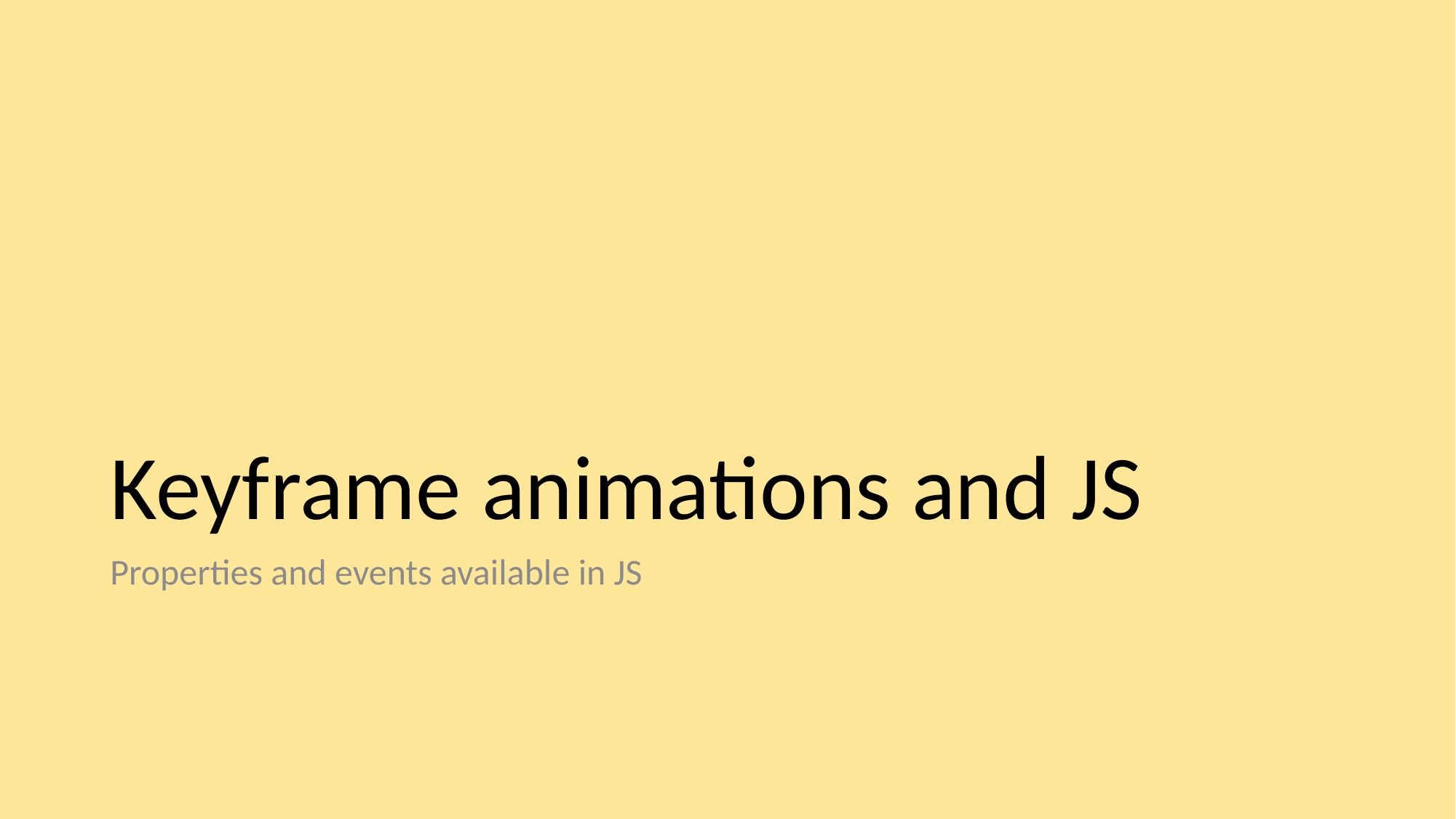

# Keyframe animations and JS
Properties and events available in JS